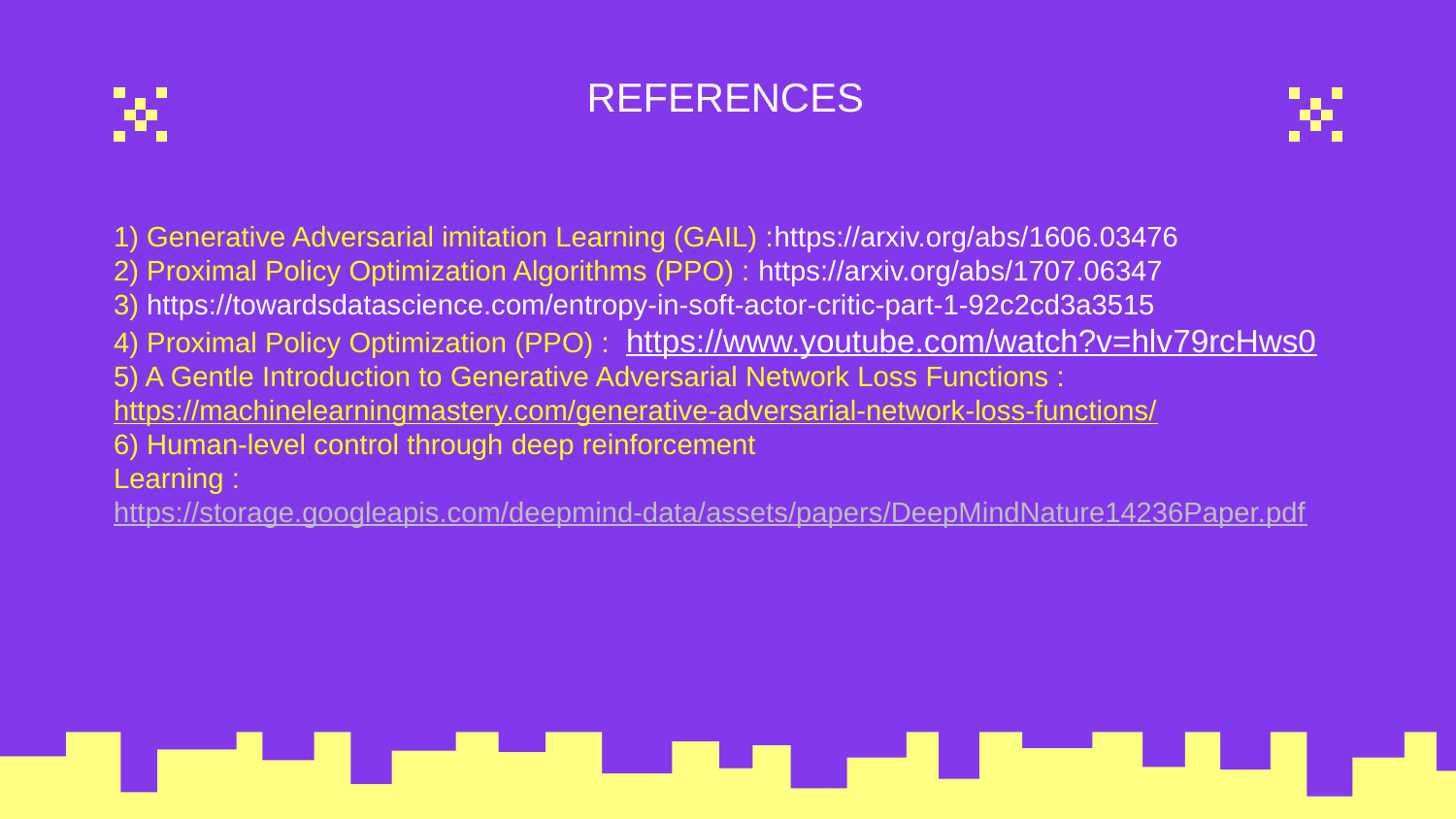

# REFERENCES
1) Generative Adversarial imitation Learning (GAIL) :https://arxiv.org/abs/1606.03476
2) Proximal Policy Optimization Algorithms (PPO) : https://arxiv.org/abs/1707.06347
3) https://towardsdatascience.com/entropy-in-soft-actor-critic-part-1-92c2cd3a3515
4) Proximal Policy Optimization (PPO) :  https://www.youtube.com/watch?v=hlv79rcHws0
5) A Gentle Introduction to Generative Adversarial Network Loss Functions :
https://machinelearningmastery.com/generative-adversarial-network-loss-functions/
6) Human-level control through deep reinforcement
Learning : https://storage.googleapis.com/deepmind-data/assets/papers/DeepMindNature14236Paper.pdf